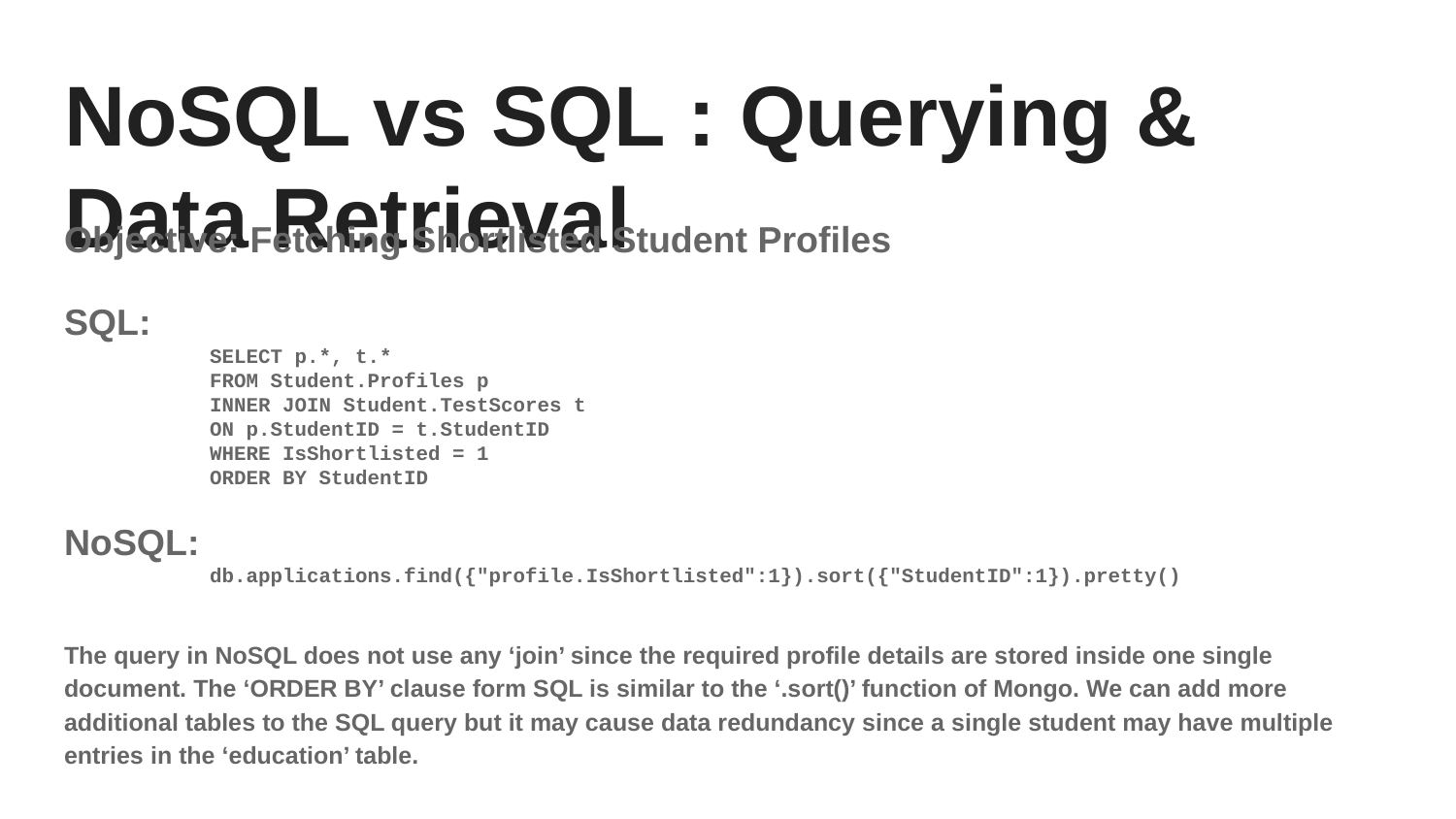

# NoSQL vs SQL : Querying & Data Retrieval
Objective: Fetching Shortlisted Student Profiles
SQL:
SELECT p.*, t.*
FROM Student.Profiles p
INNER JOIN Student.TestScores t
ON p.StudentID = t.StudentID
WHERE IsShortlisted = 1
ORDER BY StudentID

NoSQL:
db.applications.find({"profile.IsShortlisted":1}).sort({"StudentID":1}).pretty()

The query in NoSQL does not use any ‘join’ since the required profile details are stored inside one single document. The ‘ORDER BY’ clause form SQL is similar to the ‘.sort()’ function of Mongo. We can add more additional tables to the SQL query but it may cause data redundancy since a single student may have multiple entries in the ‘education’ table.